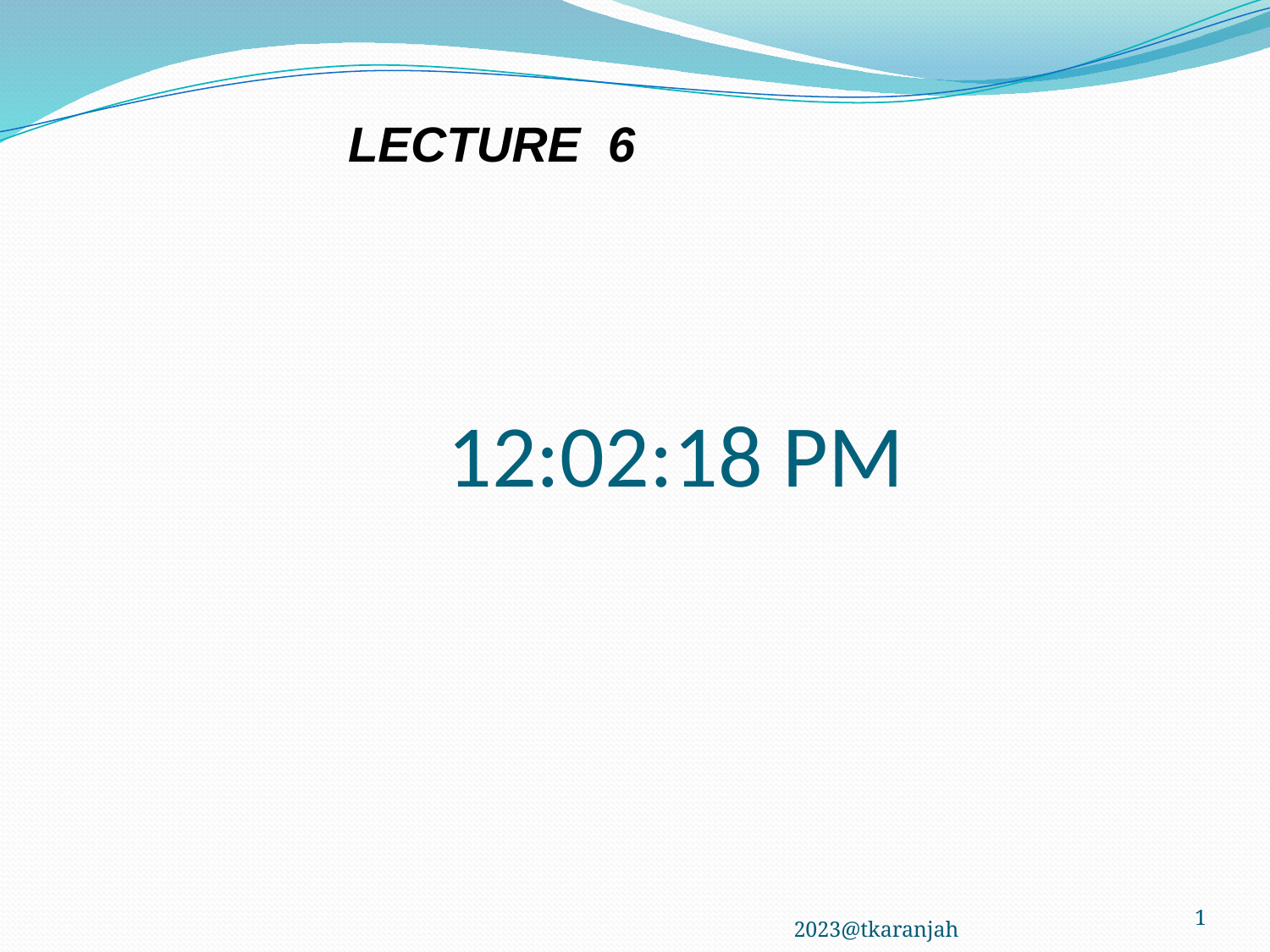

LECTURE  6
# 12:02:18 PM
2023@tkaranjah
1